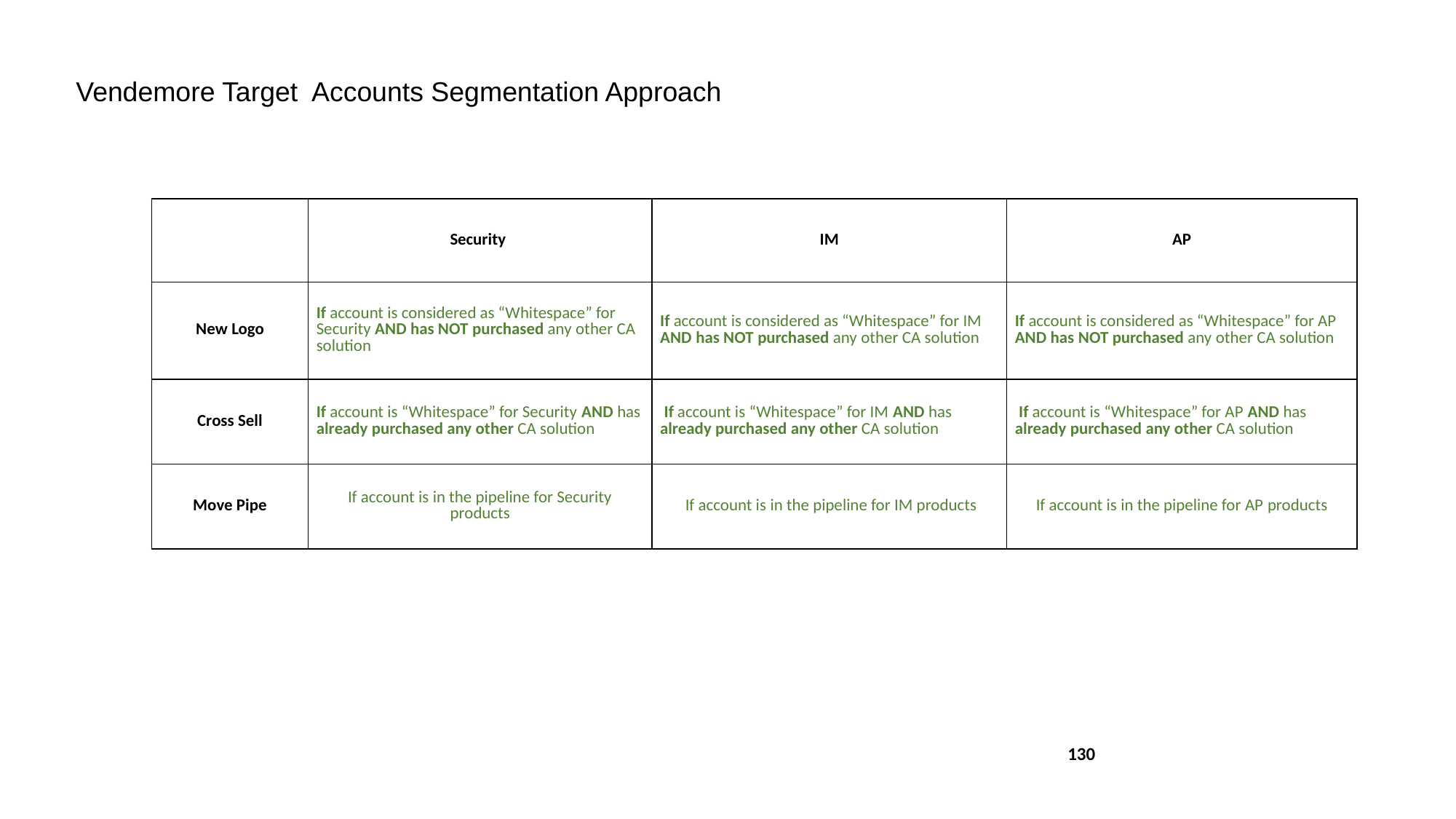

Vendemore Target  Accounts Segmentation Approach
|  | Security | IM | AP |
| --- | --- | --- | --- |
| New Logo | If account is considered as “Whitespace” for Security AND has NOT purchased any other CA solution | If account is considered as “Whitespace” for IM AND has NOT purchased any other CA solution | If account is considered as “Whitespace” for AP AND has NOT purchased any other CA solution |
| Cross Sell | If account is “Whitespace” for Security AND has already purchased any other CA solution | If account is “Whitespace” for IM AND has already purchased any other CA solution | If account is “Whitespace” for AP AND has already purchased any other CA solution |
| Move Pipe | If account is in the pipeline for Security products | If account is in the pipeline for IM products | If account is in the pipeline for AP products |
130